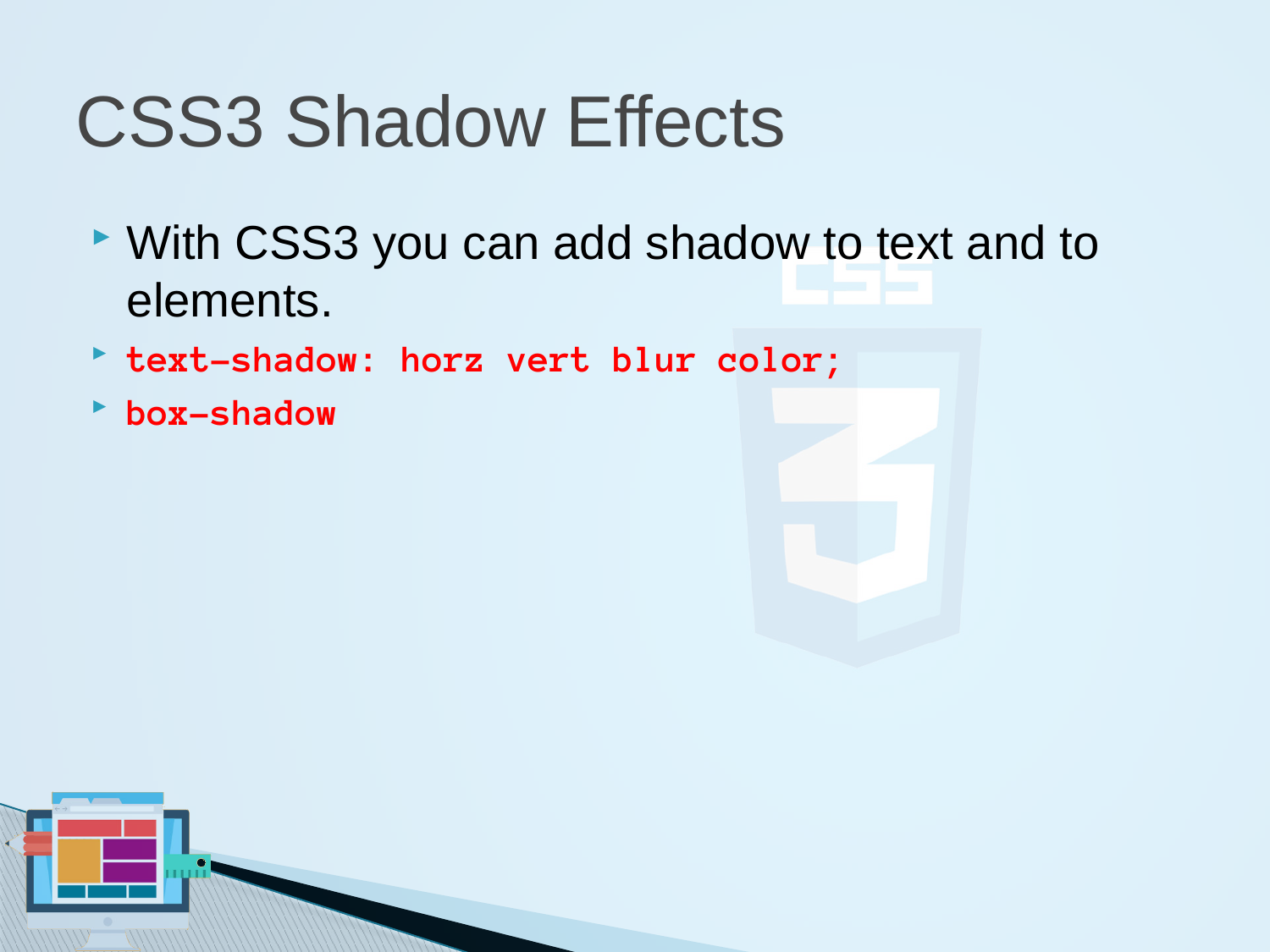

# CSS3 Shadow Effects
With CSS3 you can add shadow to text and to elements.
text-shadow: horz vert blur color;
box-shadow